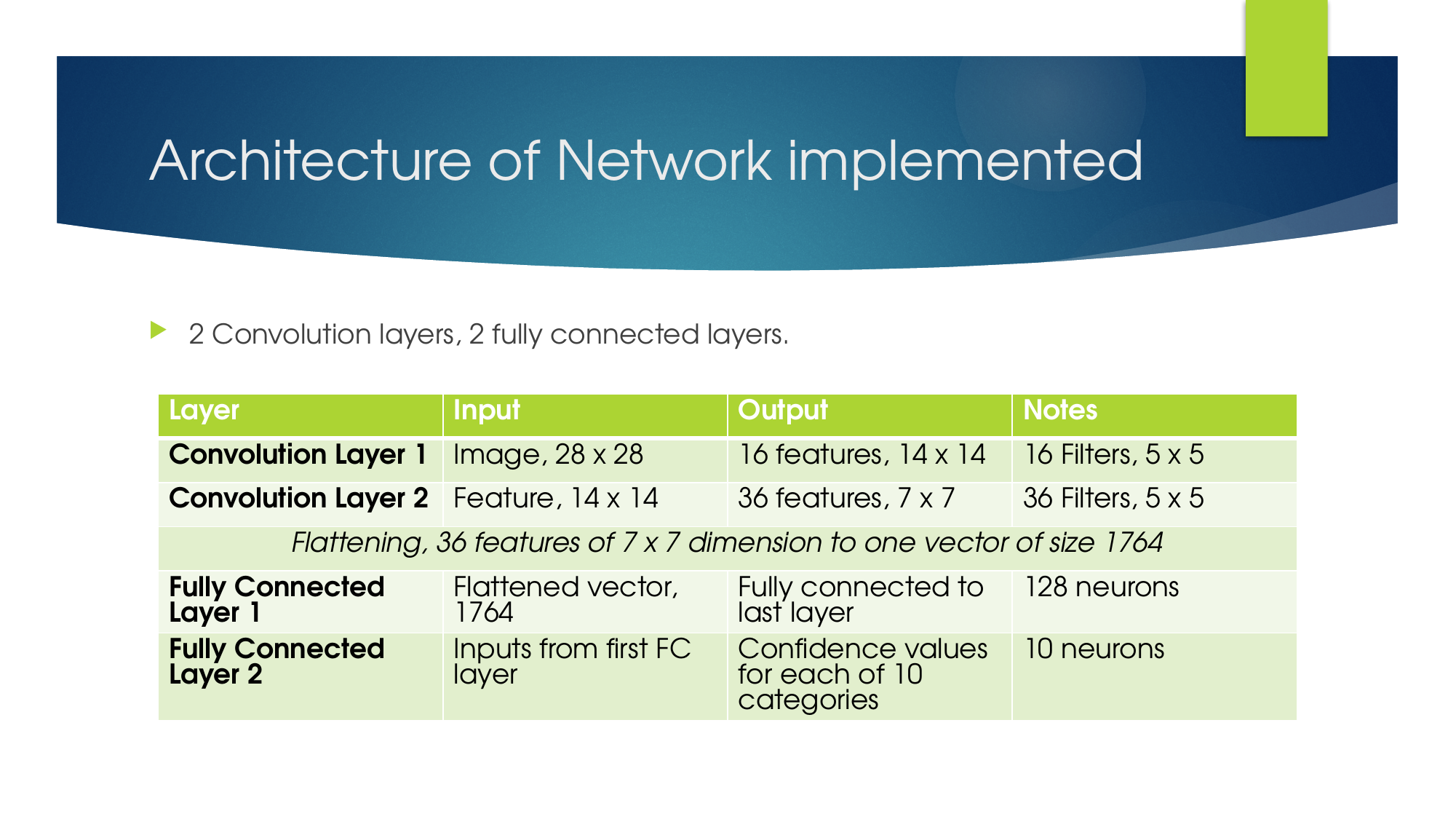

# Architecture of Network implemented
2 Convolution layers, 2 fully connected layers.

| Layer | Input | Output | Notes |
| --- | --- | --- | --- |
| Convolution Layer 1 | Image, 28 x 28 | 16 features, 14 x 14 | 16 Filters, 5 x 5 |
| Convolution Layer 2 | Feature, 14 x 14 | 36 features, 7 x 7 | 36 Filters, 5 x 5 |
| Flattening, 36 features of 7 x 7 dimension to one vector of size 1764 |  |  |  |
| Fully Connected Layer 1 | Flattened vector, 1764 | Fully connected to last layer | 128 neurons |
| Fully Connected Layer 2 | Inputs from first FC layer | Confidence values for each of 10 categories | 10 neurons |